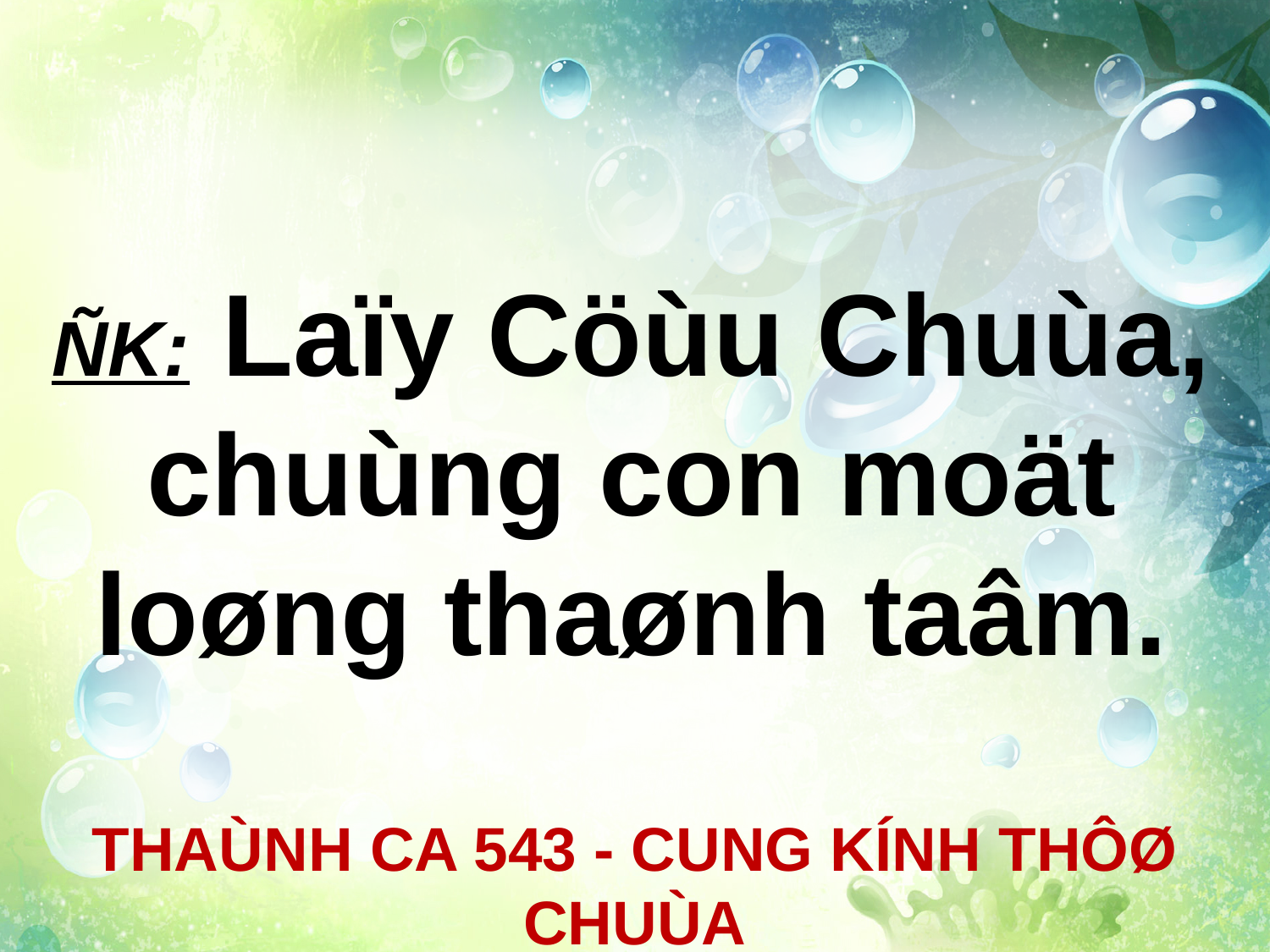

ÑK: Laïy Cöùu Chuùa, chuùng con moät loøng thaønh taâm.
THAÙNH CA 543 - CUNG KÍNH THÔØ CHUÙA